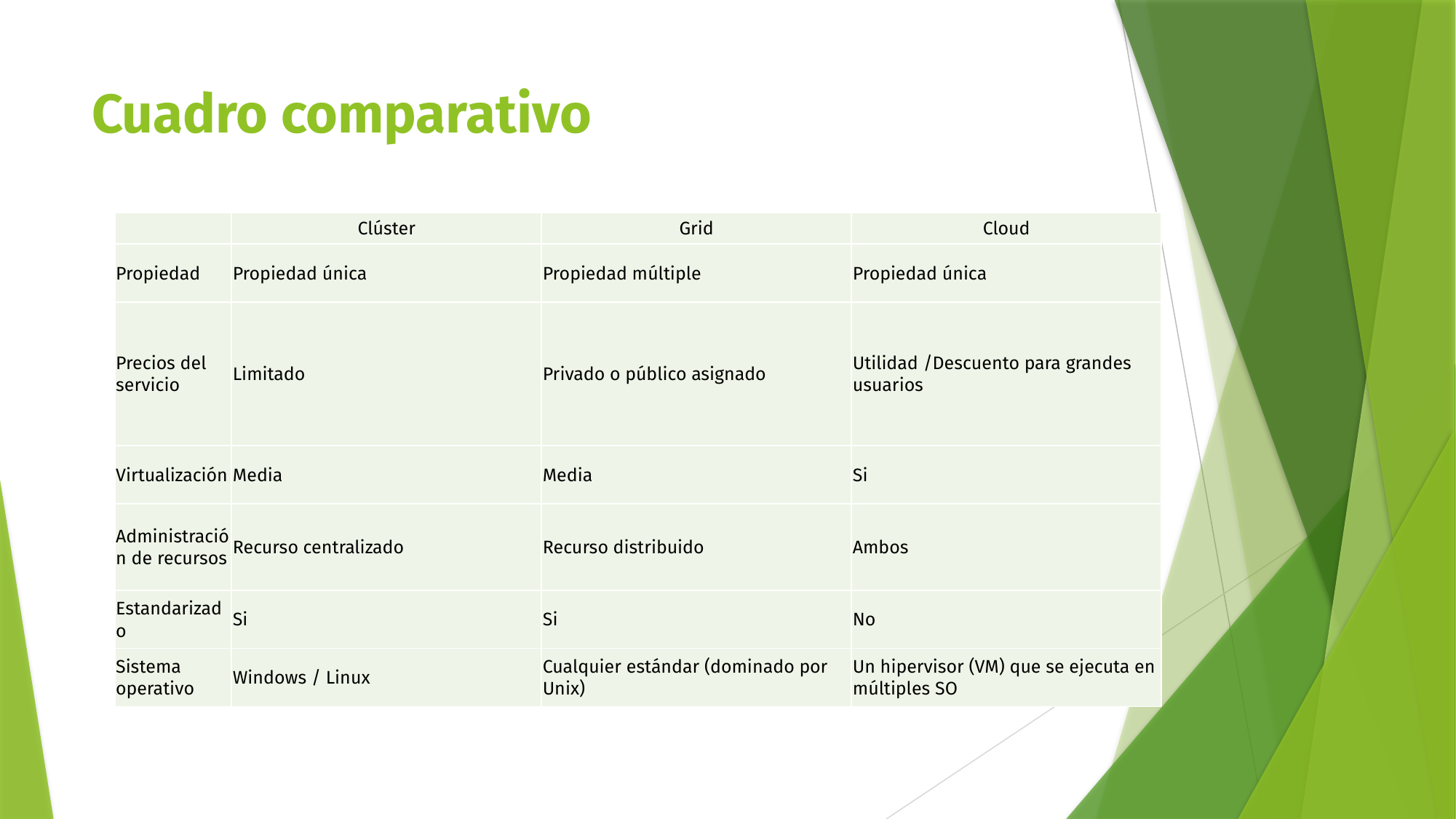

# Cuadro comparativo
|  | Clúster | Grid | Cloud |
| --- | --- | --- | --- |
| Propiedad | Propiedad única | Propiedad múltiple | Propiedad única |
| Precios del servicio | Limitado | Privado o público asignado | Utilidad /Descuento para grandes usuarios |
| Virtualización | Media | Media | Si |
| Administración de recursos | Recurso centralizado | Recurso distribuido | Ambos |
| Estandarizado | Si | Si | No |
| Sistema operativo | Windows / Linux | Cualquier estándar (dominado por Unix) | Un hipervisor (VM) que se ejecuta en múltiples SO |